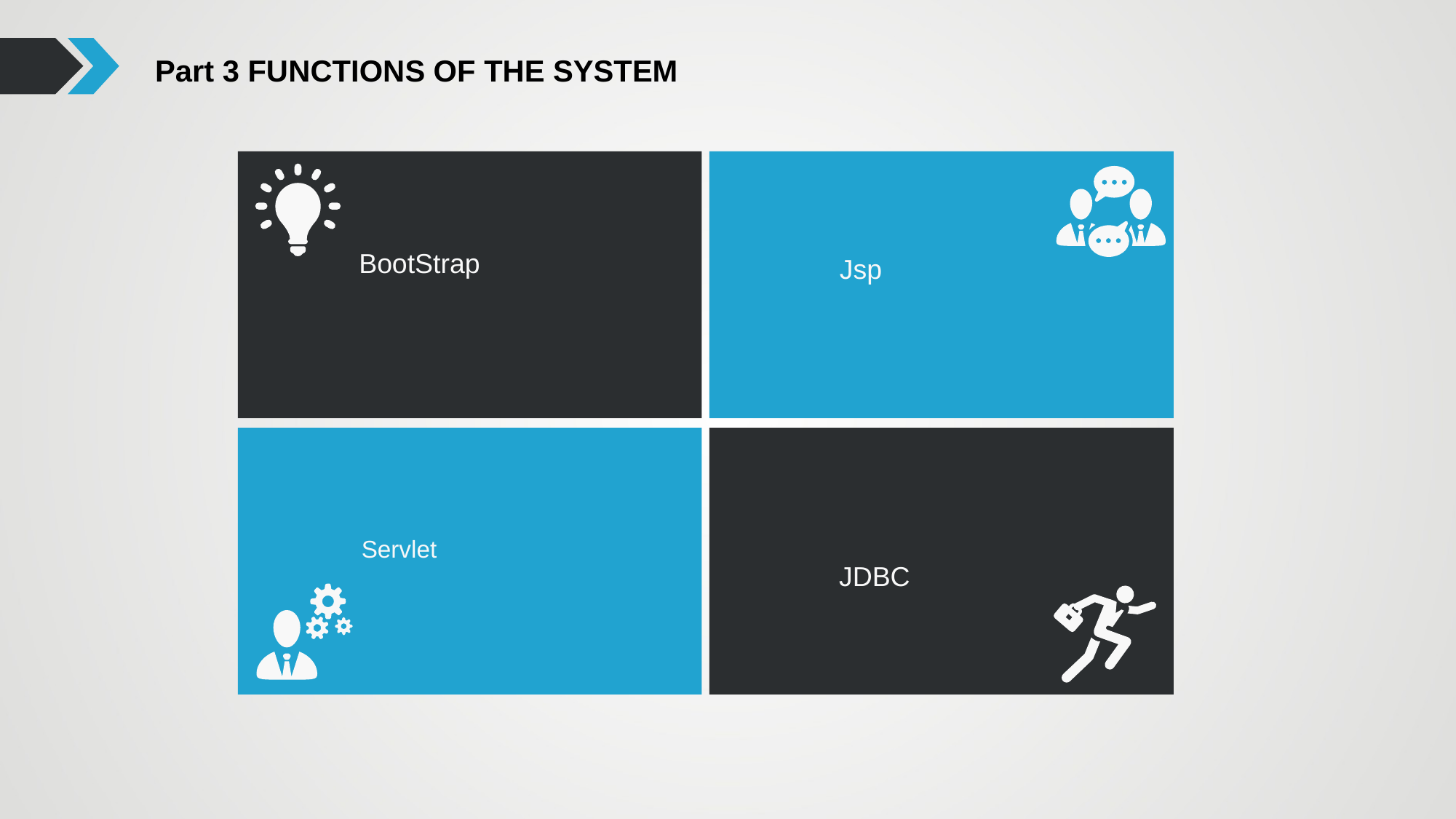

Part 3 FUNCTIONS OF THE SYSTEM

BootStrap

	Jsp

    Servlet
	JDBC